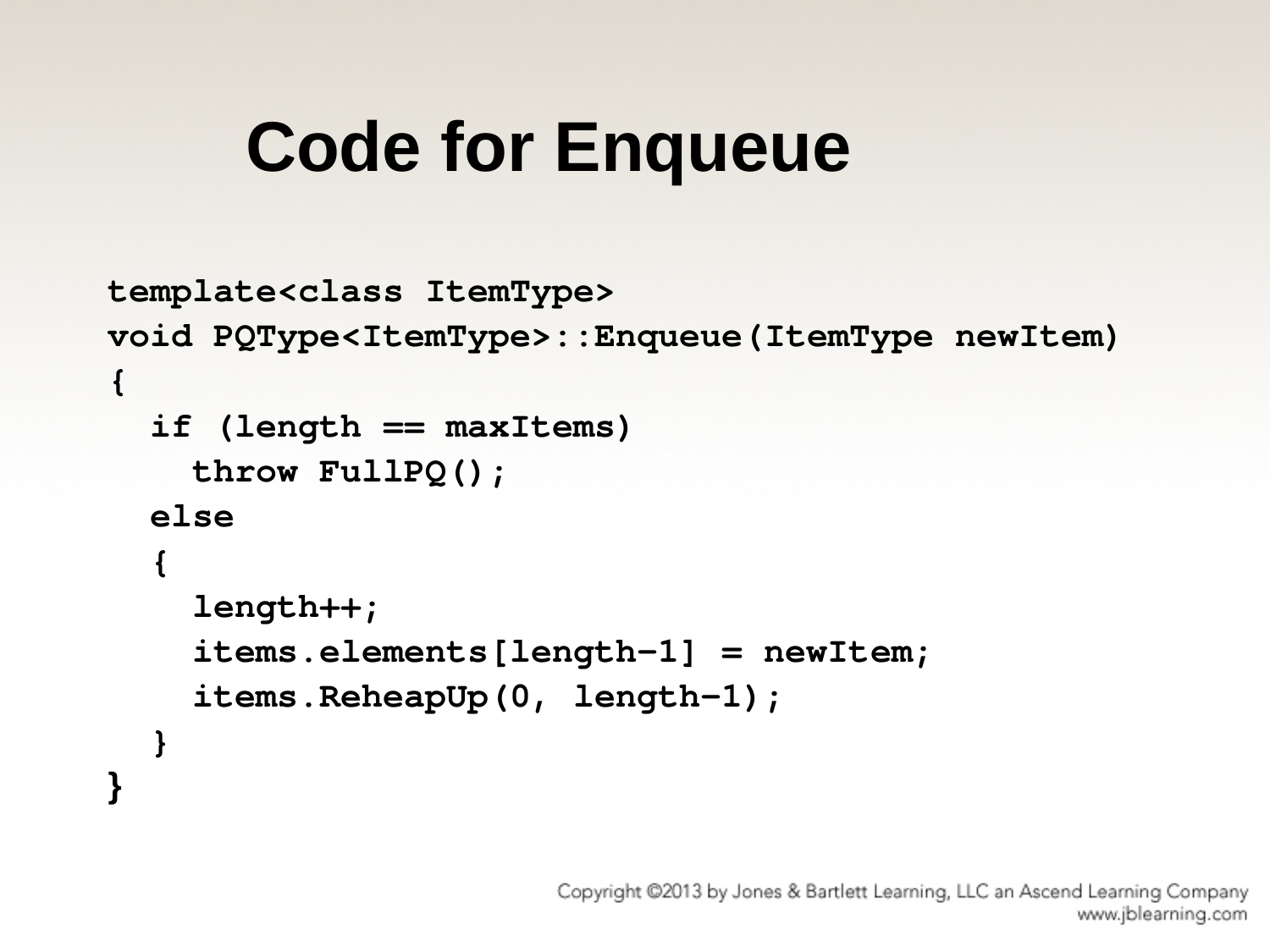

# Code for Enqueue
template<class ItemType>
void PQType<ItemType>::Enqueue(ItemType newItem)
{
  if (length == maxItems)
    throw FullPQ();
  else
  {
    length++;
    items.elements[length-1] = newItem;
    items.ReheapUp(0, length-1);
  }
}